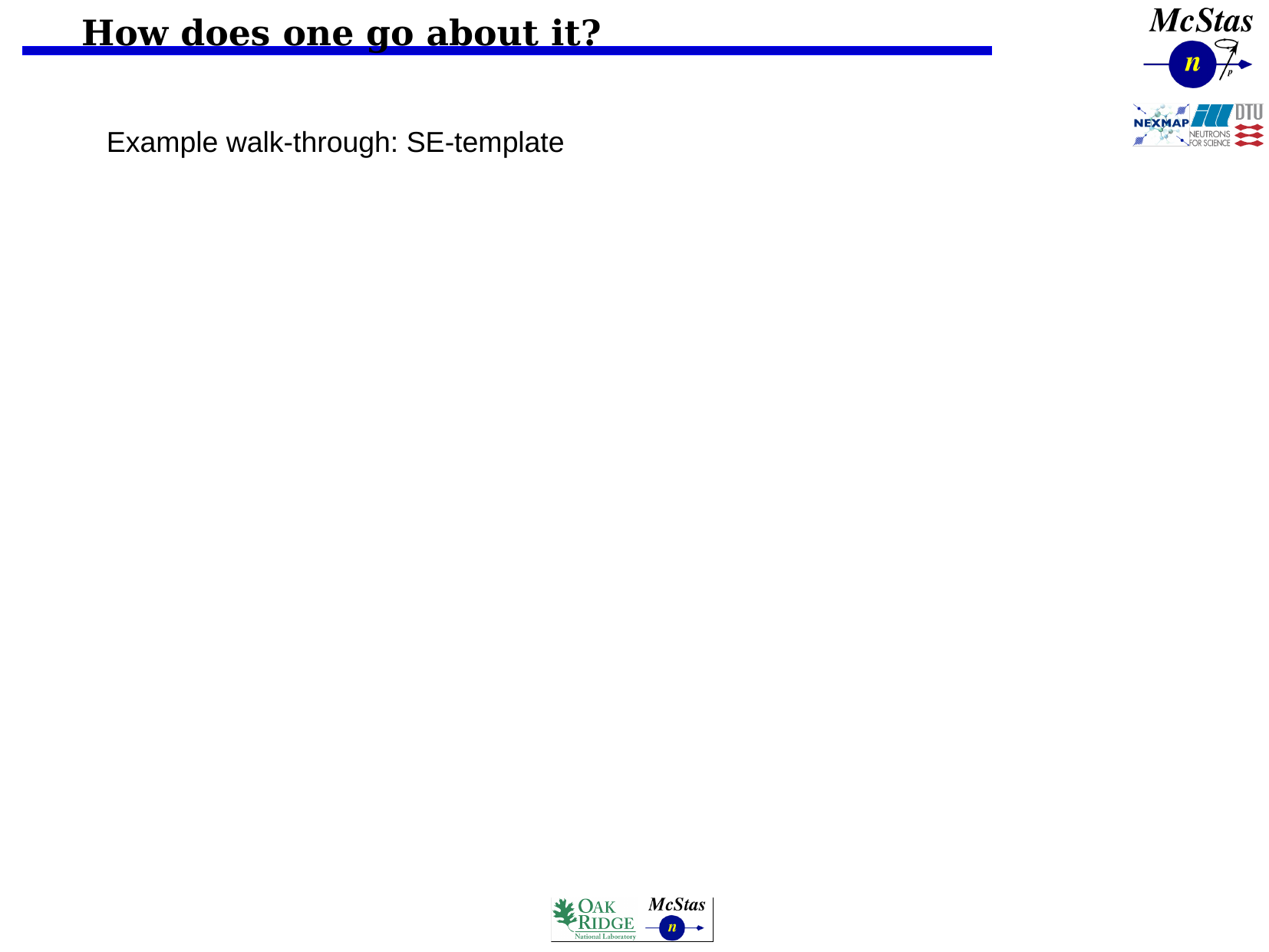

How does one go about it?
Example walk-through: SE-template